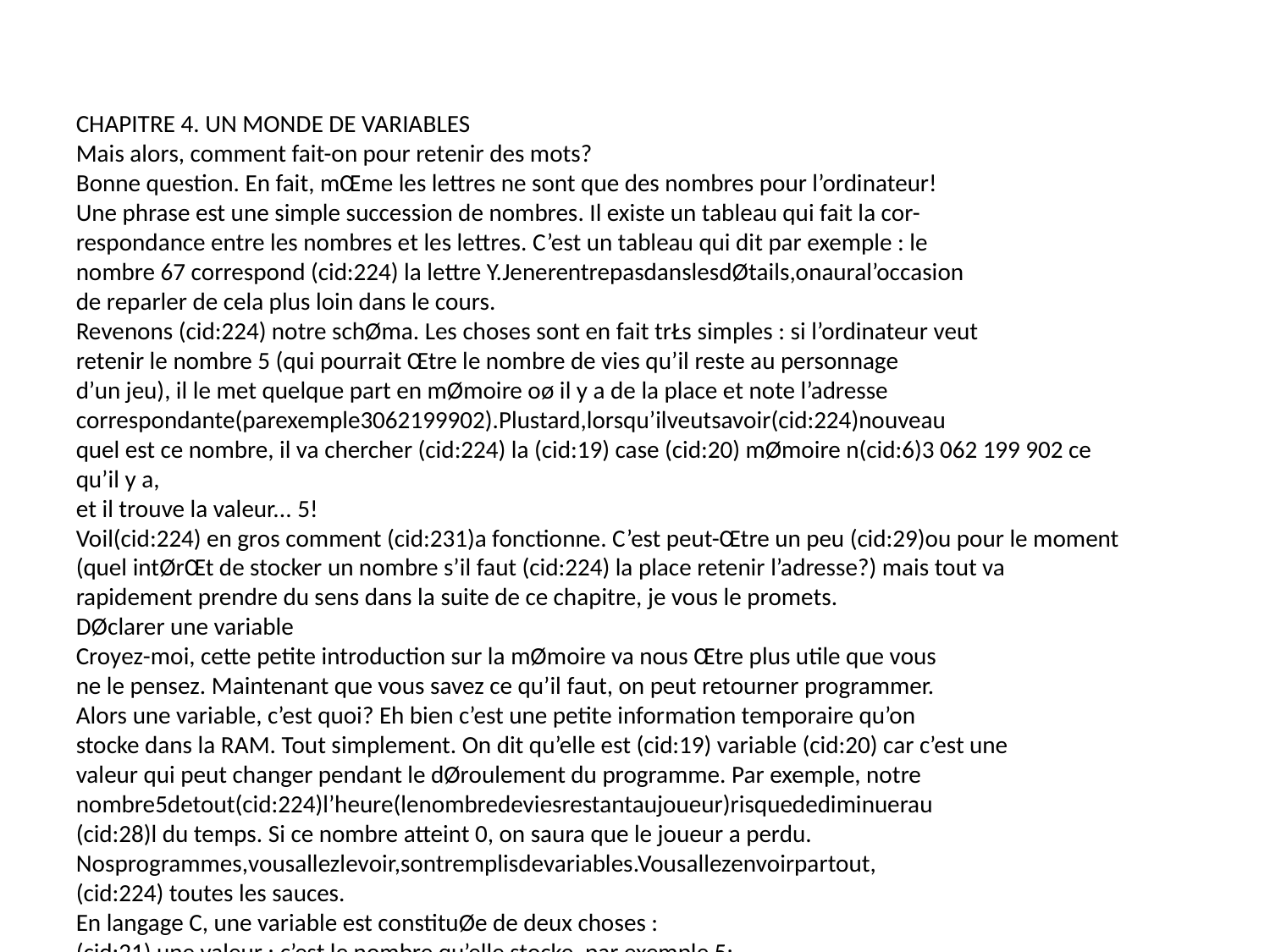

CHAPITRE 4. UN MONDE DE VARIABLES
Mais alors, comment fait-on pour retenir des mots?
Bonne question. En fait, mŒme les lettres ne sont que des nombres pour l’ordinateur!
Une phrase est une simple succession de nombres. Il existe un tableau qui fait la cor-
respondance entre les nombres et les lettres. C’est un tableau qui dit par exemple : le
nombre 67 correspond (cid:224) la lettre Y.JenerentrepasdanslesdØtails,onaural’occasion
de reparler de cela plus loin dans le cours.
Revenons (cid:224) notre schØma. Les choses sont en fait trŁs simples : si l’ordinateur veut
retenir le nombre 5 (qui pourrait Œtre le nombre de vies qu’il reste au personnage
d’un jeu), il le met quelque part en mØmoire oø il y a de la place et note l’adresse
correspondante(parexemple3062199902).Plustard,lorsqu’ilveutsavoir(cid:224)nouveau
quel est ce nombre, il va chercher (cid:224) la (cid:19) case (cid:20) mØmoire n(cid:6)3 062 199 902 ce qu’il y a,
et il trouve la valeur... 5!
Voil(cid:224) en gros comment (cid:231)a fonctionne. C’est peut-Œtre un peu (cid:29)ou pour le moment
(quel intØrŒt de stocker un nombre s’il faut (cid:224) la place retenir l’adresse?) mais tout va
rapidement prendre du sens dans la suite de ce chapitre, je vous le promets.
DØclarer une variable
Croyez-moi, cette petite introduction sur la mØmoire va nous Œtre plus utile que vous
ne le pensez. Maintenant que vous savez ce qu’il faut, on peut retourner programmer.
Alors une variable, c’est quoi? Eh bien c’est une petite information temporaire qu’on
stocke dans la RAM. Tout simplement. On dit qu’elle est (cid:19) variable (cid:20) car c’est une
valeur qui peut changer pendant le dØroulement du programme. Par exemple, notre
nombre5detout(cid:224)l’heure(lenombredeviesrestantaujoueur)risquedediminuerau
(cid:28)l du temps. Si ce nombre atteint 0, on saura que le joueur a perdu.
Nosprogrammes,vousallezlevoir,sontremplisdevariables.Vousallezenvoirpartout,
(cid:224) toutes les sauces.
En langage C, une variable est constituØe de deux choses :
(cid:21) une valeur : c’est le nombre qu’elle stocke, par exemple 5;
(cid:21) un nom : c’est ce qui permet de la reconna(cid:238)tre. En programmant en C, on n’aura
pas (cid:224) retenir l’adresse mØmoire (ouf!) : (cid:224) la place, on va juste indiquer des noms de
variables. C’est le compilateur qui fera la conversion entre le nom et l’adresse. Voil(cid:224)
dØj(cid:224) un souci de moins.
Donner un nom (cid:224) ses variables
En langage C, chaque variable doit donc avoir un nom. Pour notre fameuse variable
quiretientlenombredevies,onaimeraitbienl’appeler(cid:19)Nombredevies(cid:20)ouquelque
chose du genre.
52